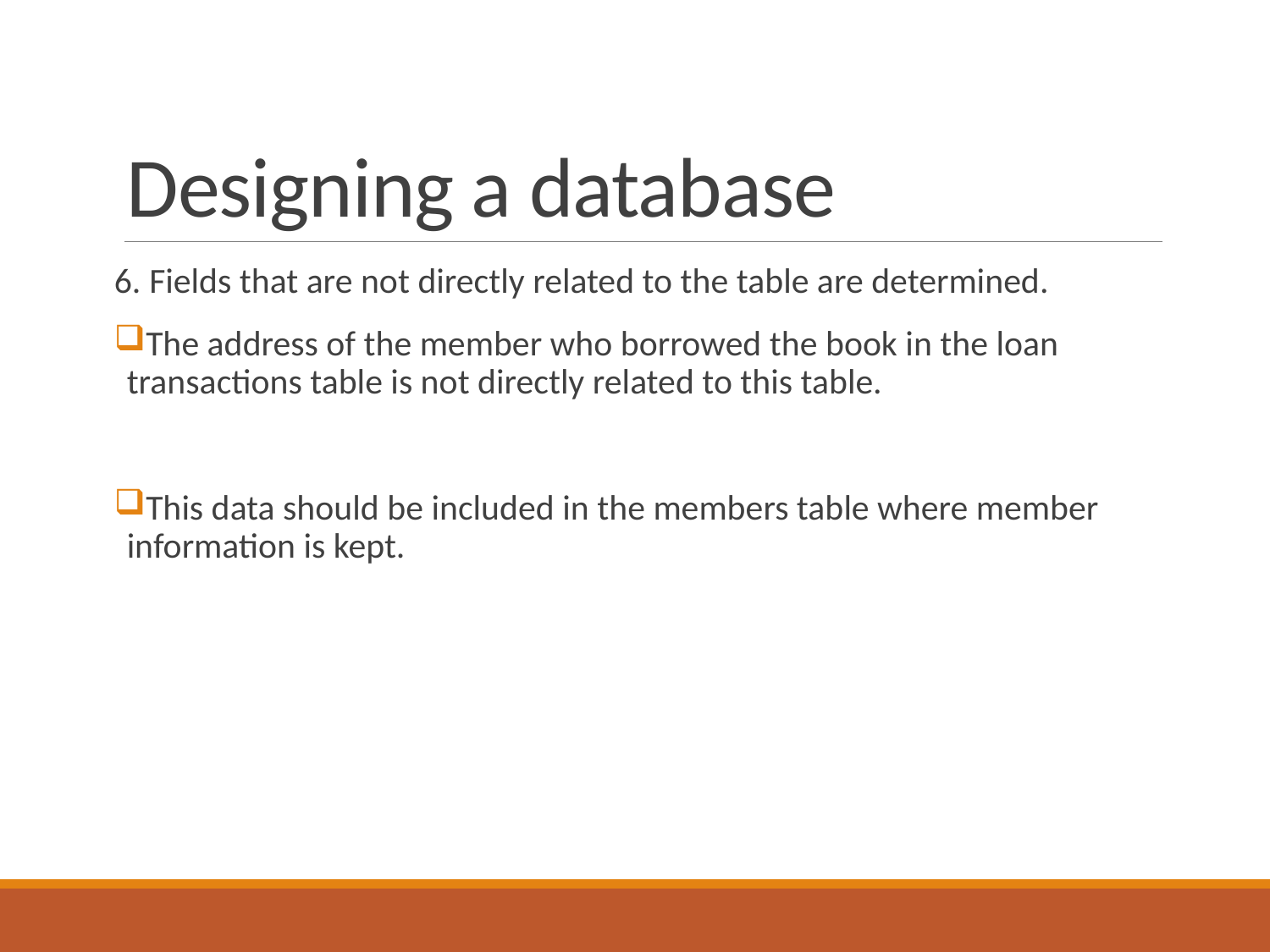

# Designing a database
6. Fields that are not directly related to the table are determined.
The address of the member who borrowed the book in the loan transactions table is not directly related to this table.

This data should be included in the members table where member information is kept.